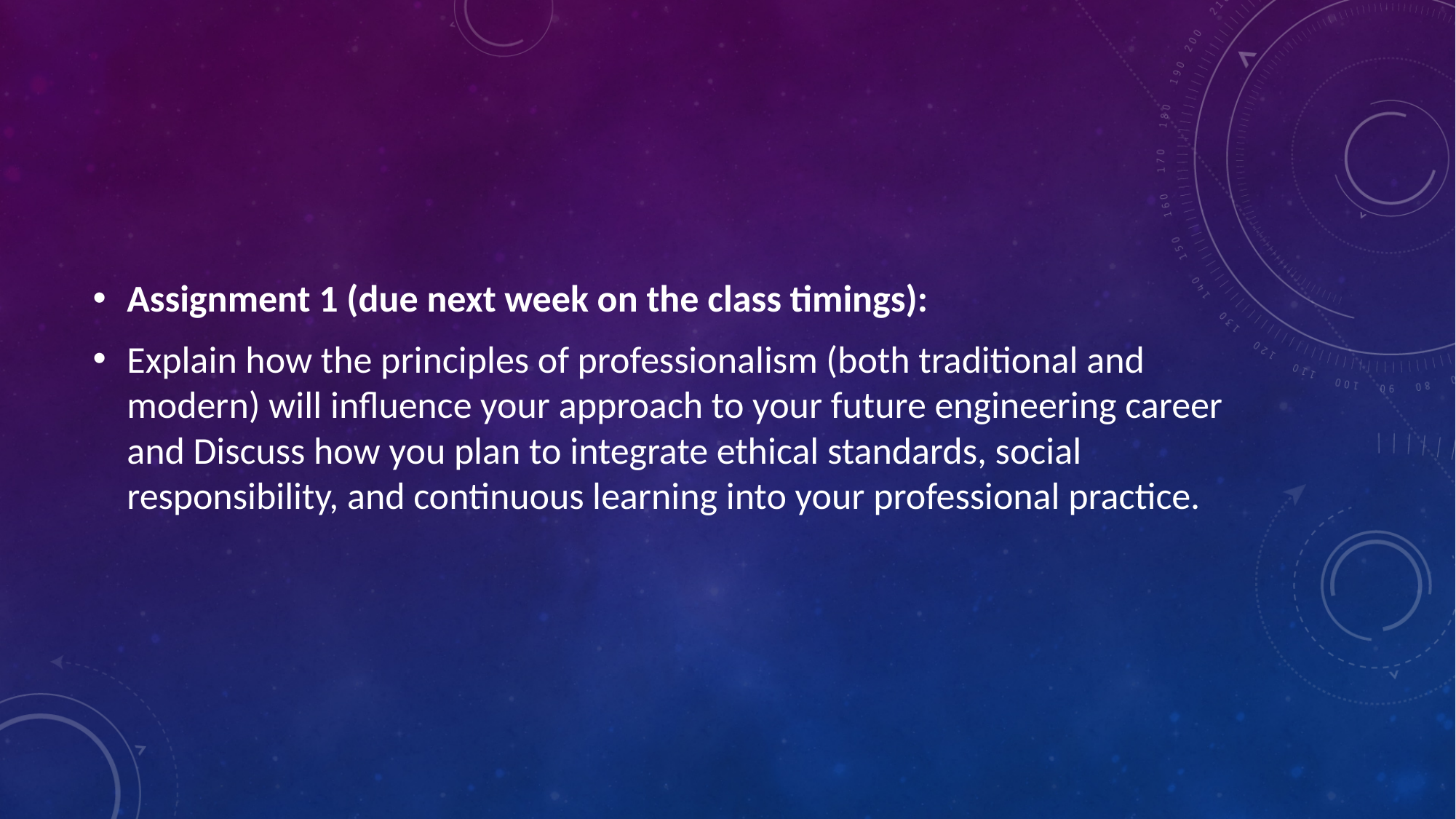

Assignment 1 (due next week on the class timings):
Explain how the principles of professionalism (both traditional and modern) will influence your approach to your future engineering career and Discuss how you plan to integrate ethical standards, social responsibility, and continuous learning into your professional practice.